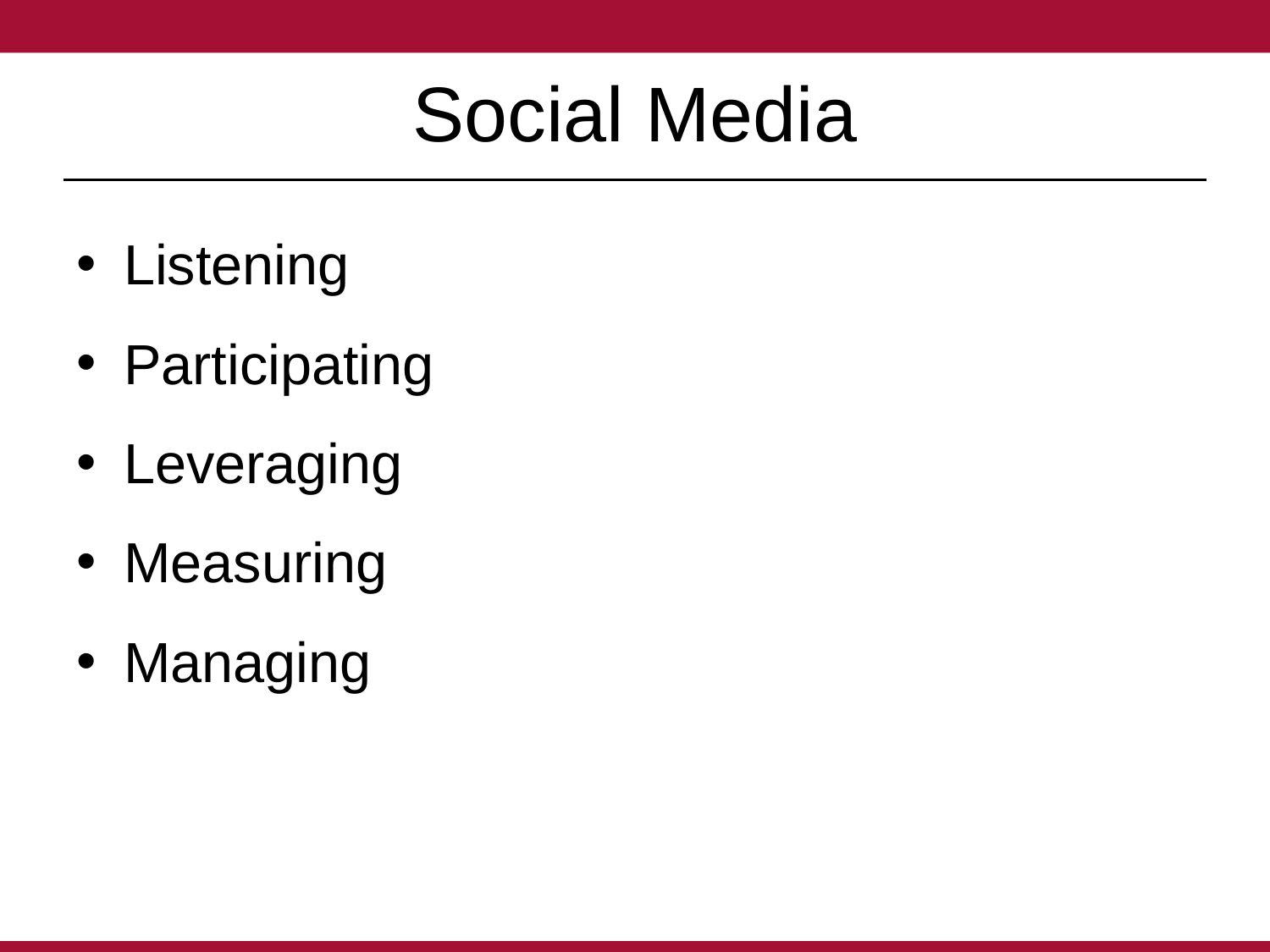

# Social Media
Listening
Participating
Leveraging
Measuring
Managing